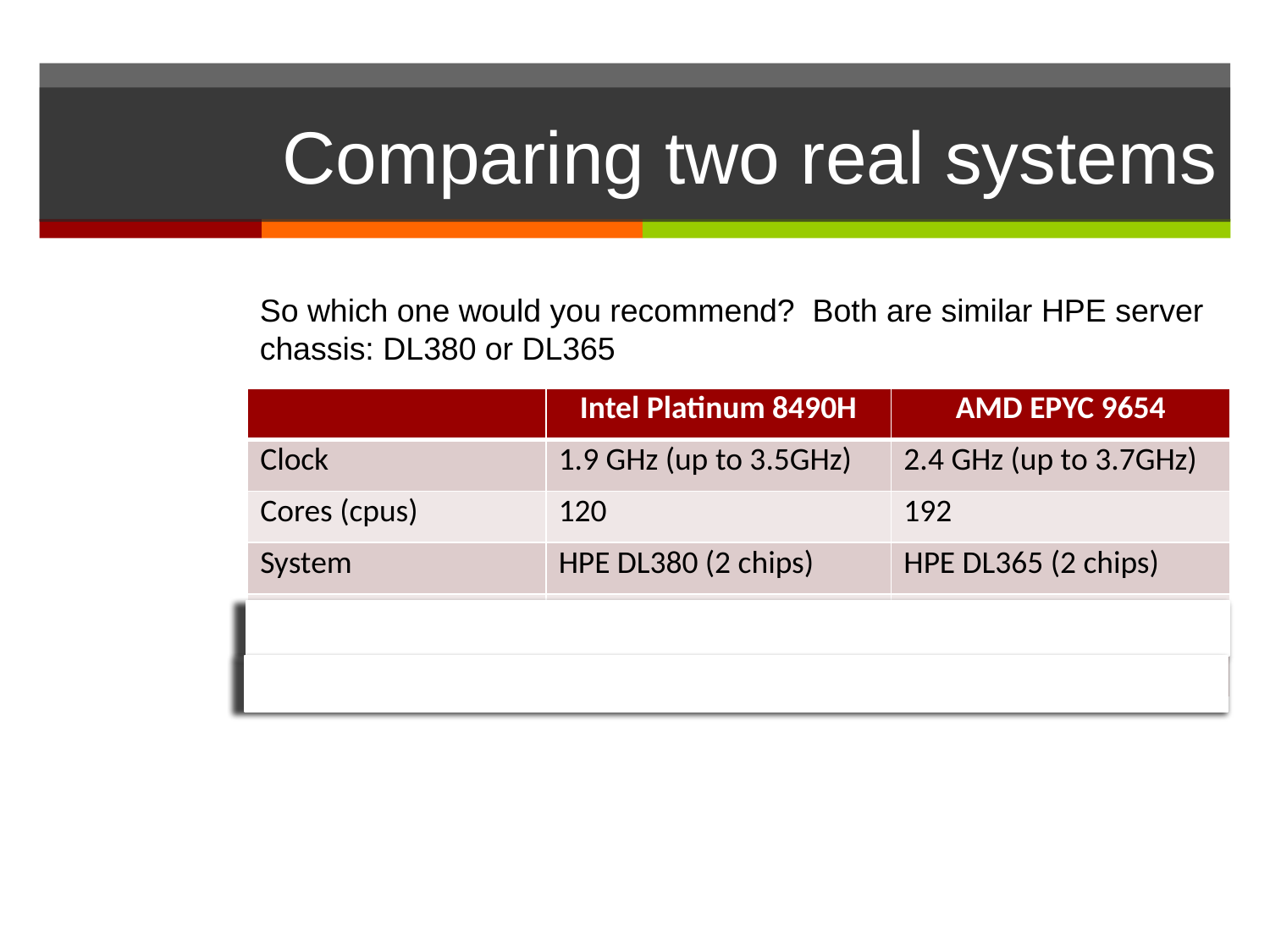

# Comparing two real systems
So which one would you recommend?  Both are similar HPE server chassis: DL380 or DL365
|  | Intel Platinum 8490H | AMD EPYC 9654 |
| --- | --- | --- |
| Clock | 1.9 GHz (up to 3.5GHz) | 2.4 GHz (up to 3.7GHz) |
| Cores (cpus) | 120 | 192 |
| System | HPE DL380 (2 chips) | HPE DL365 (2 chips) |
| SPECrate2017\_int | 948 | 1620 |
| CPU Cost (9/2021) | $17,000 (list) | $11,805 (list) |